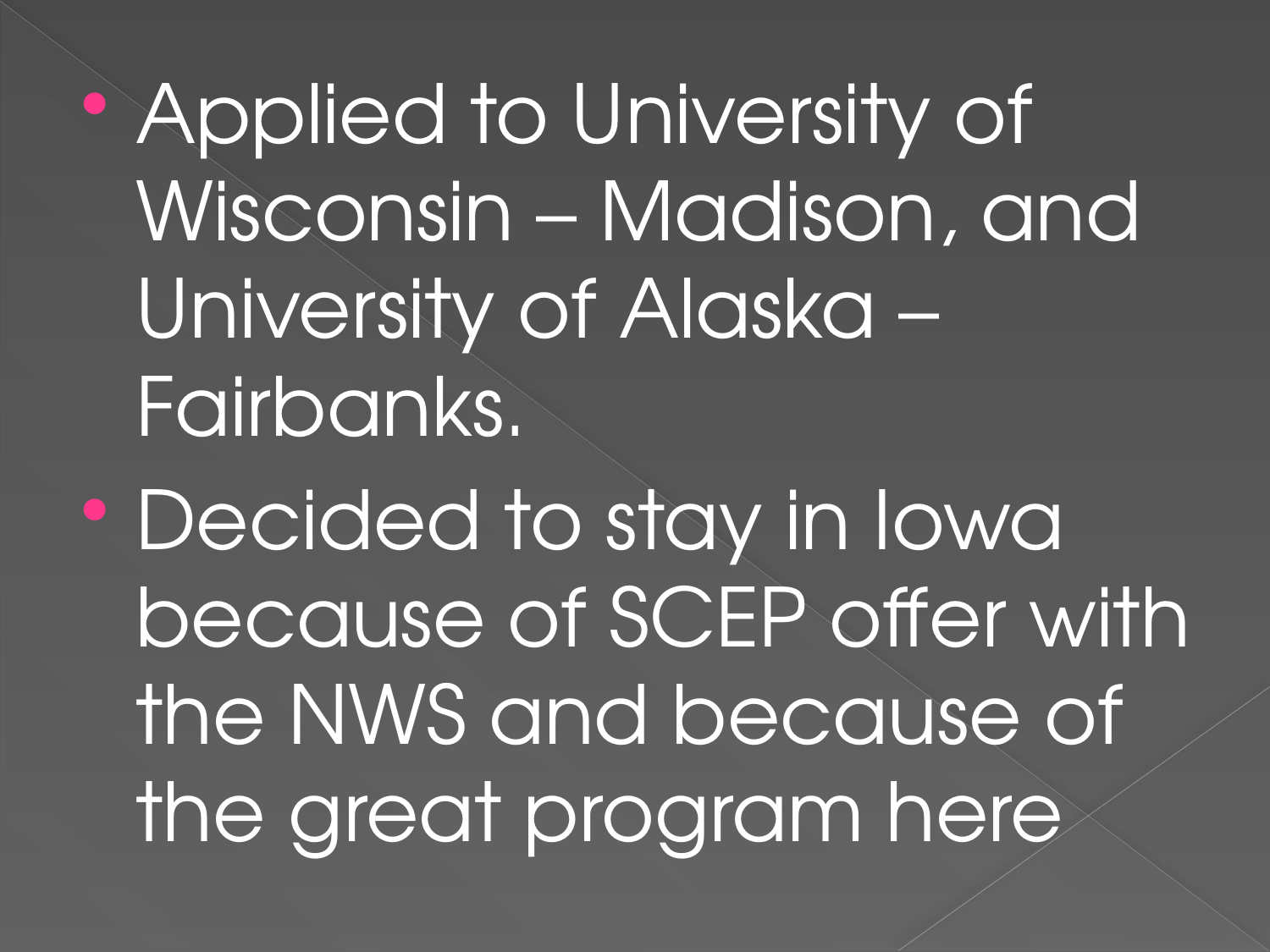

Applied to University of Wisconsin – Madison, and University of Alaska – Fairbanks.
Decided to stay in Iowa because of SCEP offer with the NWS and because of the great program here